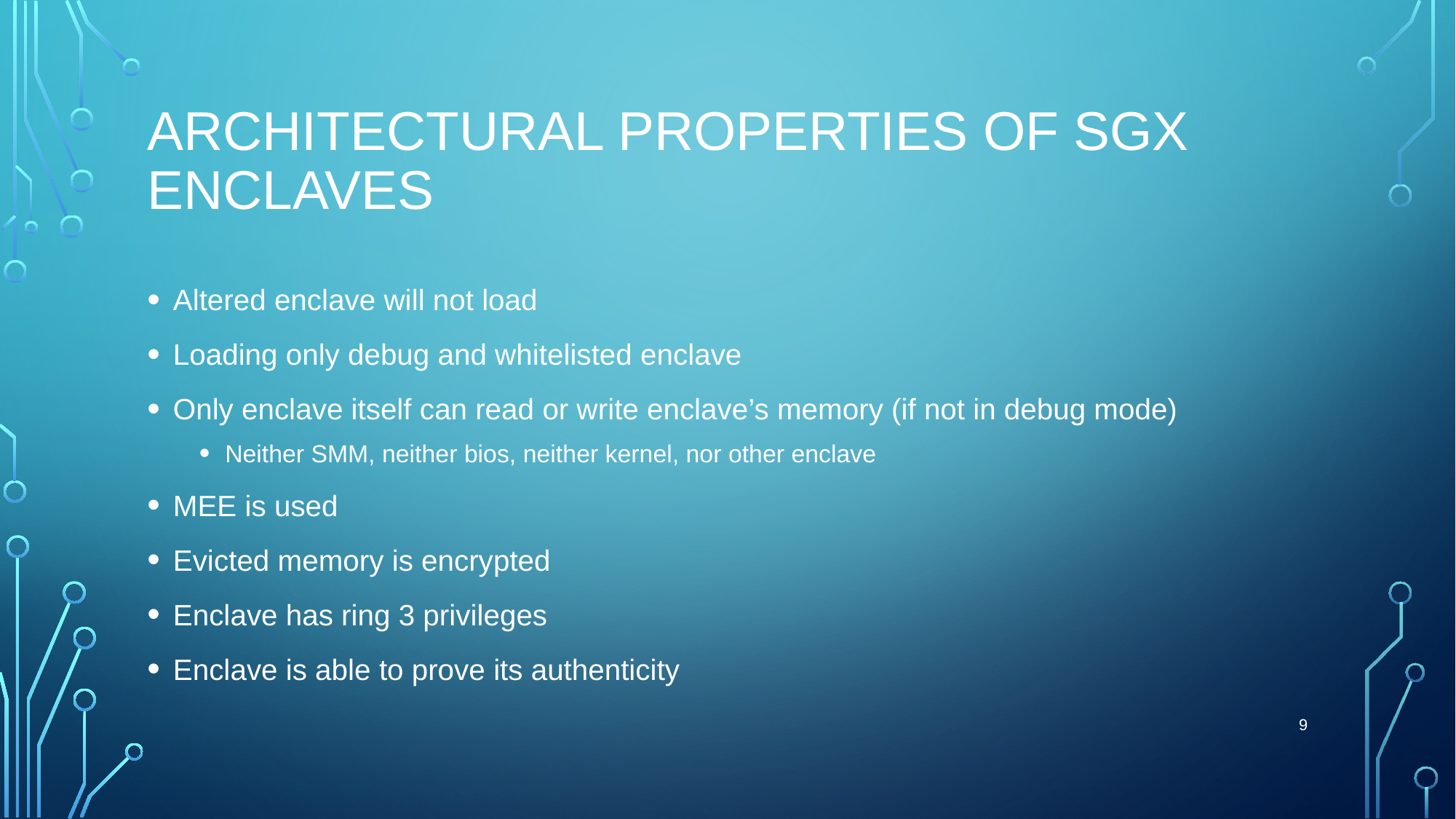

# Architectural properties of SGX enclaves
Altered enclave will not load
Loading only debug and whitelisted enclave
Only enclave itself can read or write enclave’s memory (if not in debug mode)
Neither SMM, neither bios, neither kernel, nor other enclave
MEE is used
Evicted memory is encrypted
Enclave has ring 3 privileges
Enclave is able to prove its authenticity
9